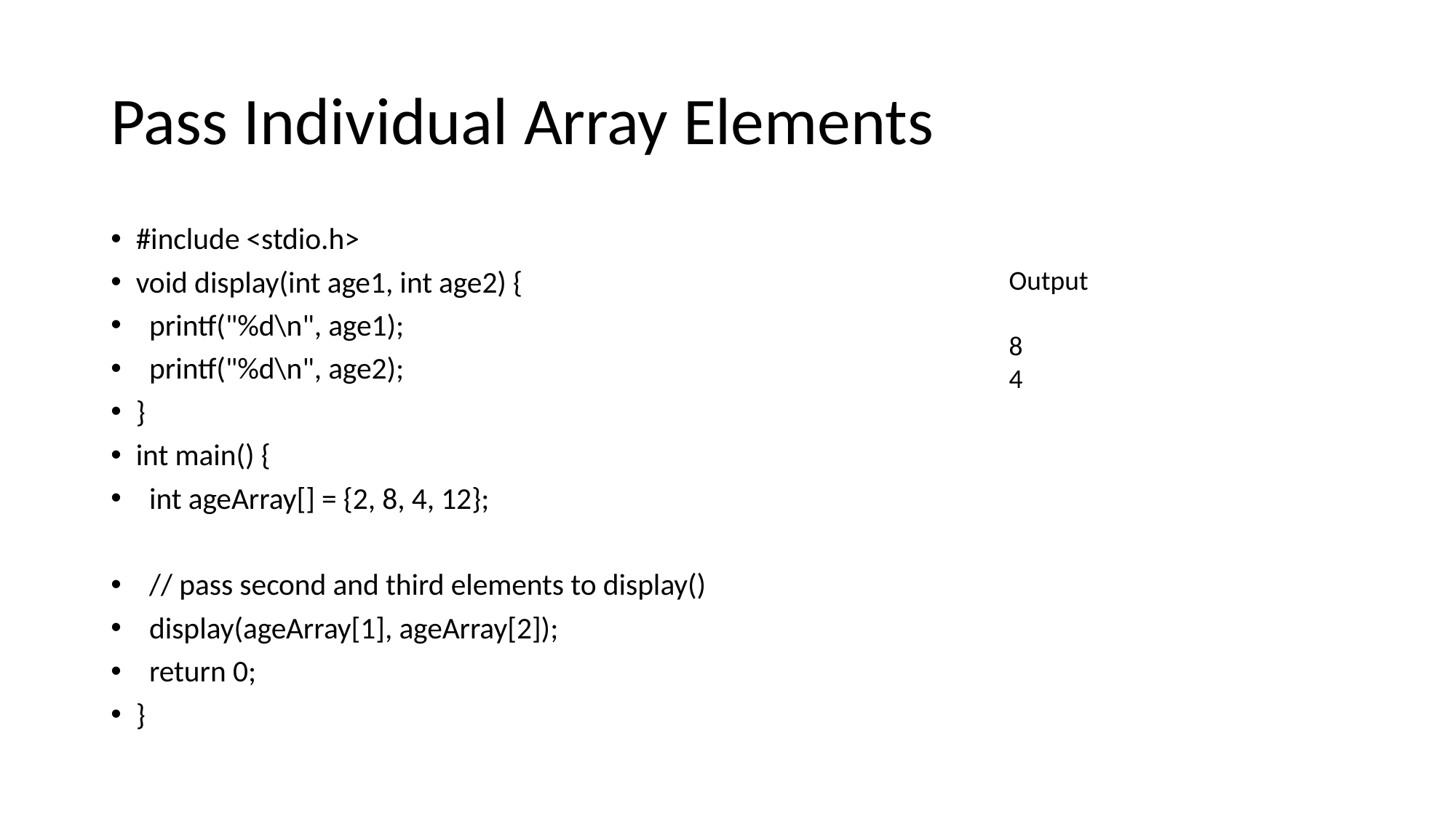

# Pass Individual Array Elements
#include <stdio.h>
void display(int age1, int age2) {
  printf("%d\n", age1);
  printf("%d\n", age2);
}
int main() {
  int ageArray[] = {2, 8, 4, 12};

  // pass second and third elements to display()
  display(ageArray[1], ageArray[2]);
  return 0;
}
Output

8
4